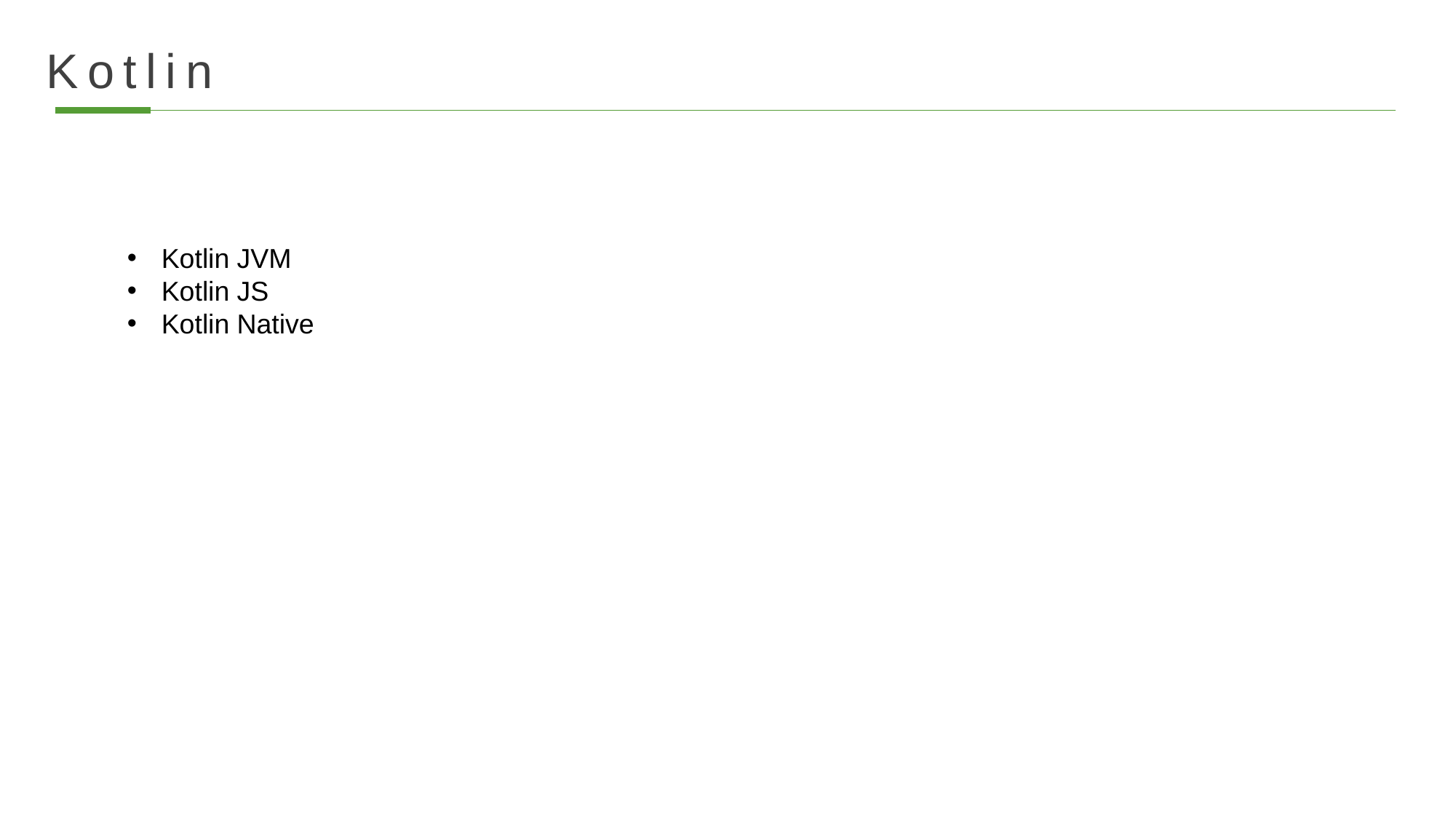

Kotlin
Kotlin JVM
Kotlin JS
Kotlin Native